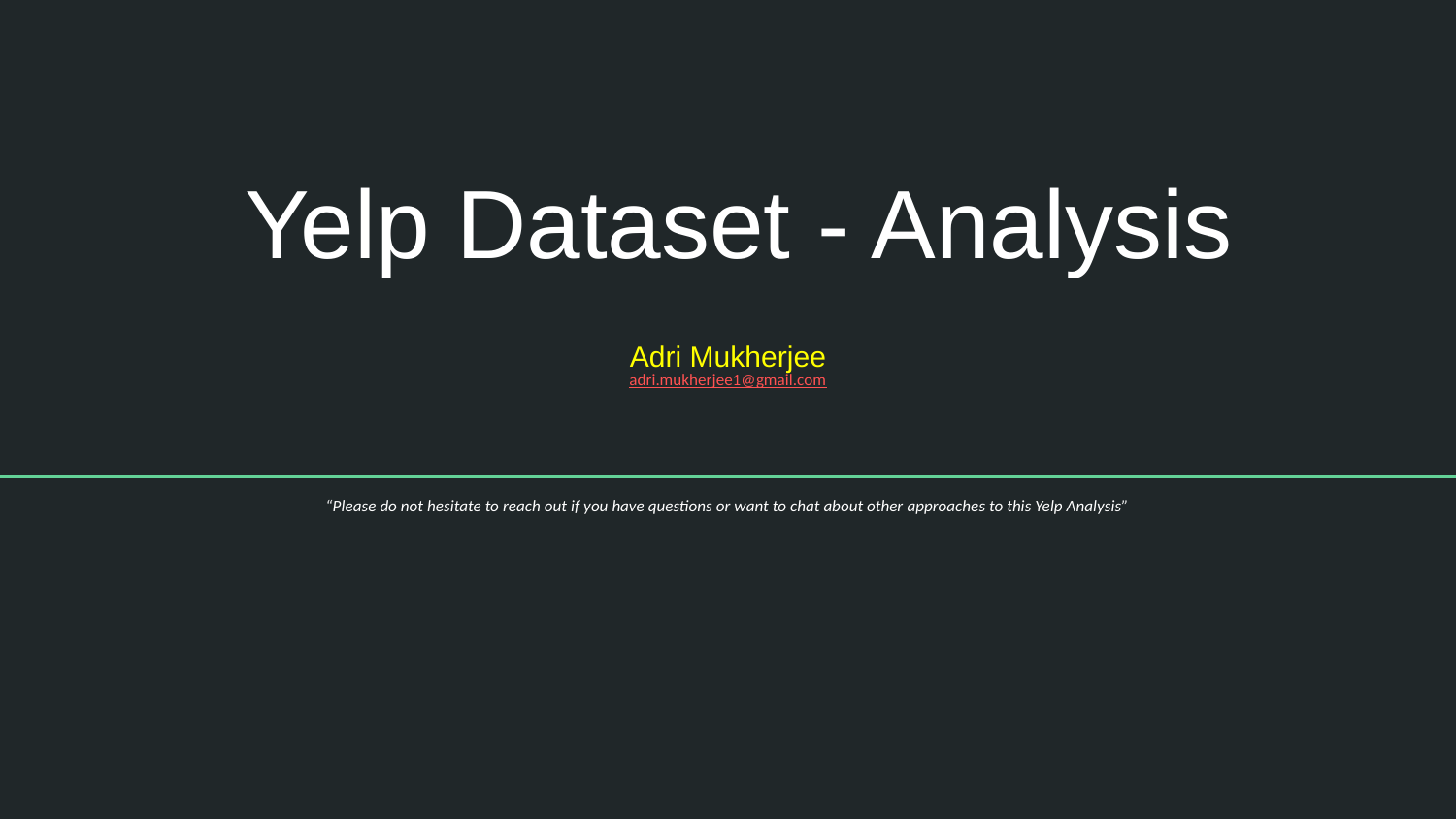

# Yelp Dataset - Analysis
Adri Mukherjee
adri.mukherjee1@gmail.com

“Please do not hesitate to reach out if you have questions or want to chat about other approaches to this Yelp Analysis”